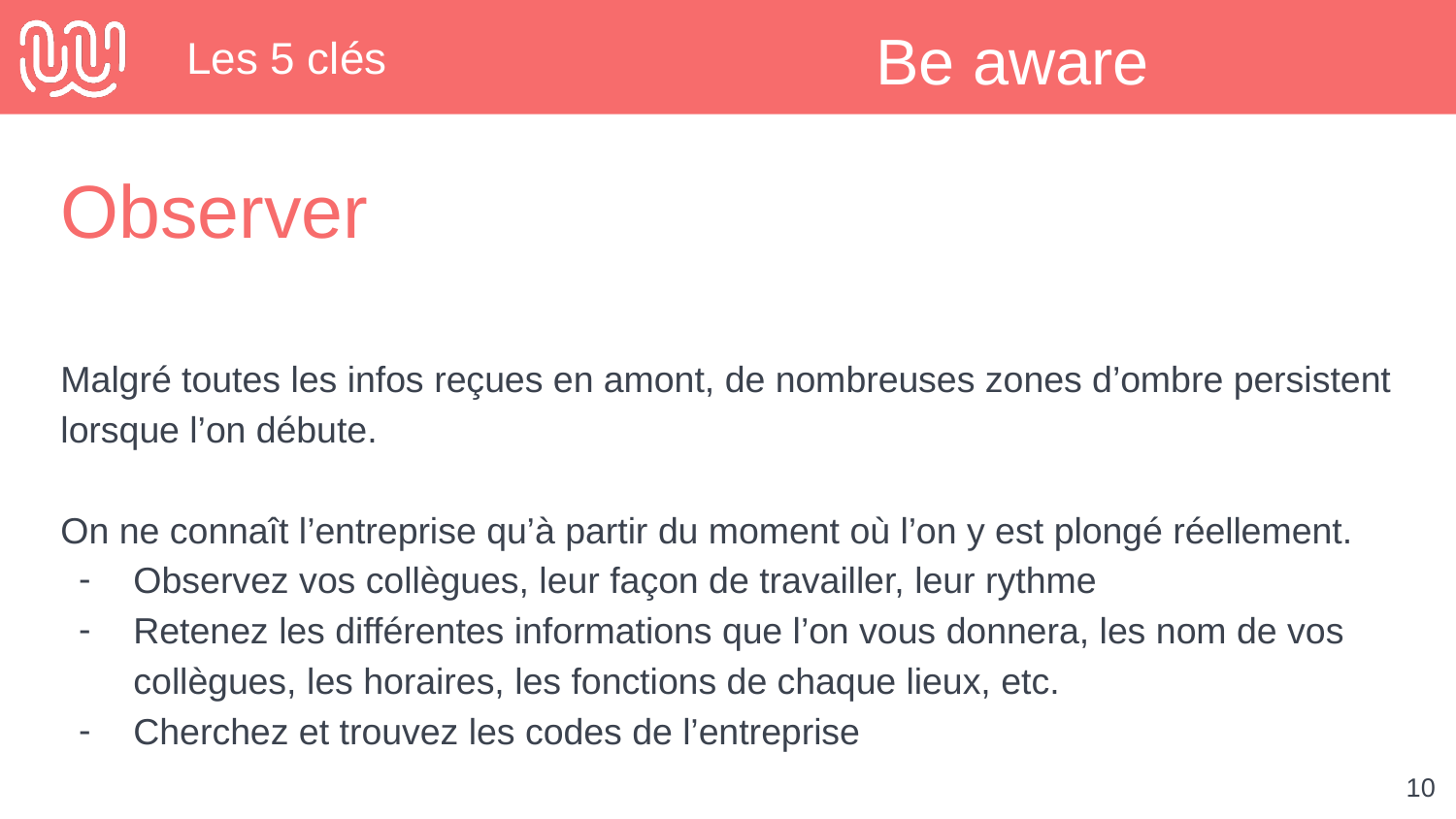

# Les 5 clés
Be aware
Observer

Malgré toutes les infos reçues en amont, de nombreuses zones d’ombre persistent lorsque l’on débute.

On ne connaît l’entreprise qu’à partir du moment où l’on y est plongé réellement.
Observez vos collègues, leur façon de travailler, leur rythme
Retenez les différentes informations que l’on vous donnera, les nom de vos collègues, les horaires, les fonctions de chaque lieux, etc.
Cherchez et trouvez les codes de l’entreprise
10